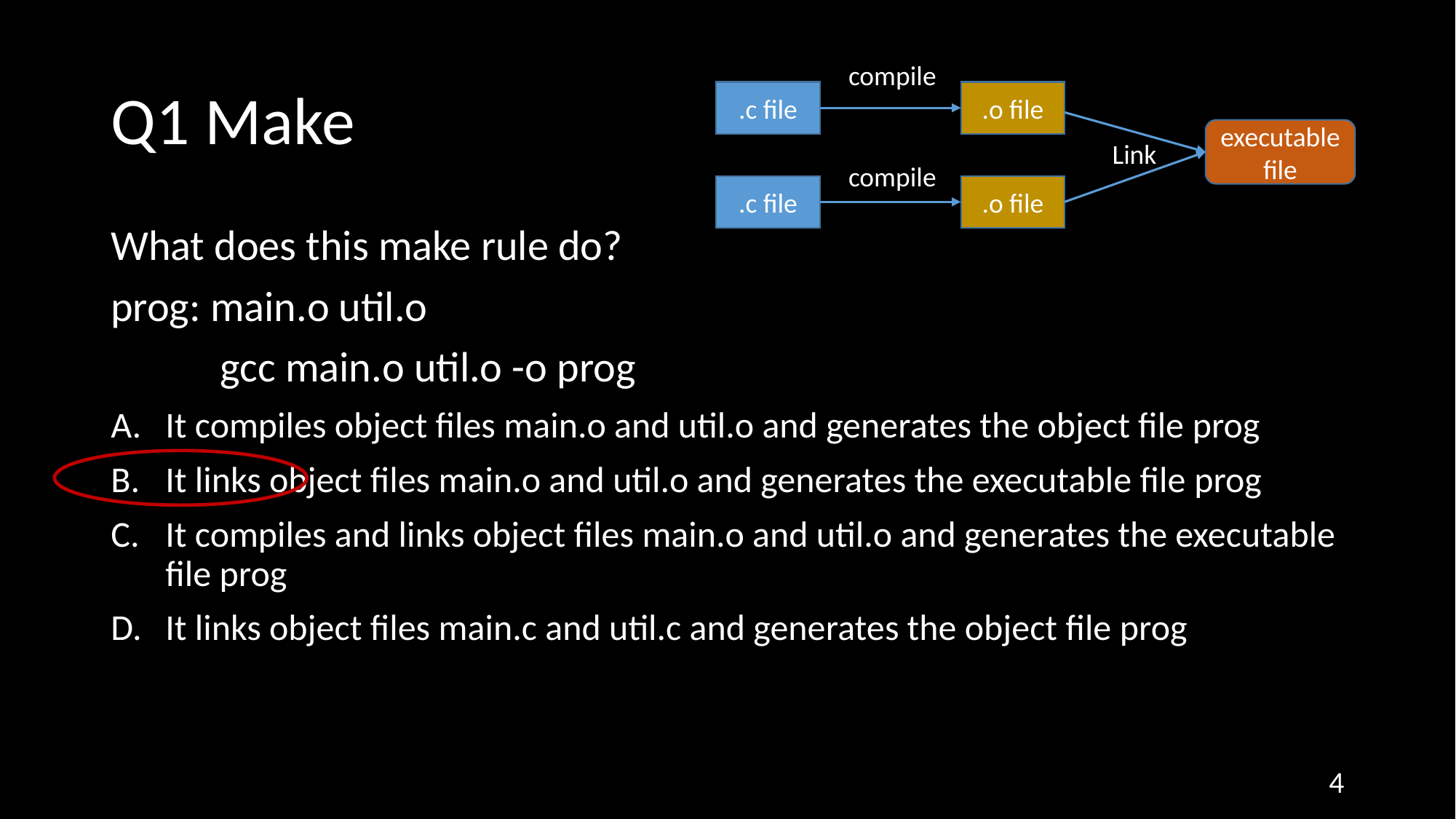

# Q1 Make
compile
.c file
.o file
executable file
Link
compile
.c file
.o file
What does this make rule do?
prog: main.o util.o
	gcc main.o util.o -o prog
It compiles object files main.o and util.o and generates the object file prog
It links object files main.o and util.o and generates the executable file prog
It compiles and links object files main.o and util.o and generates the executable file prog
It links object files main.c and util.c and generates the object file prog

4